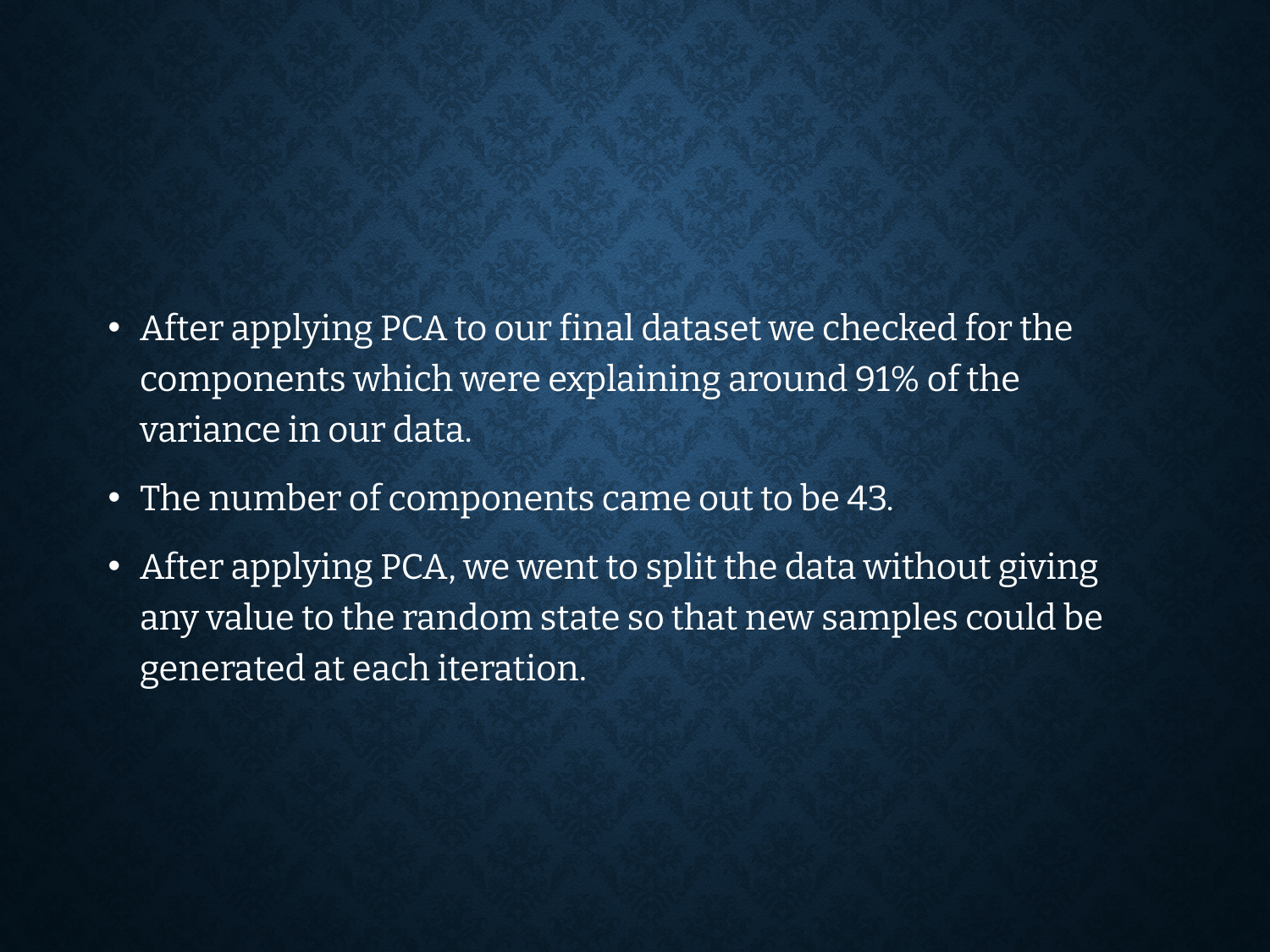

After applying PCA to our final dataset we checked for the components which were explaining around 91% of the variance in our data.
The number of components came out to be 43.
After applying PCA, we went to split the data without giving any value to the random state so that new samples could be generated at each iteration.